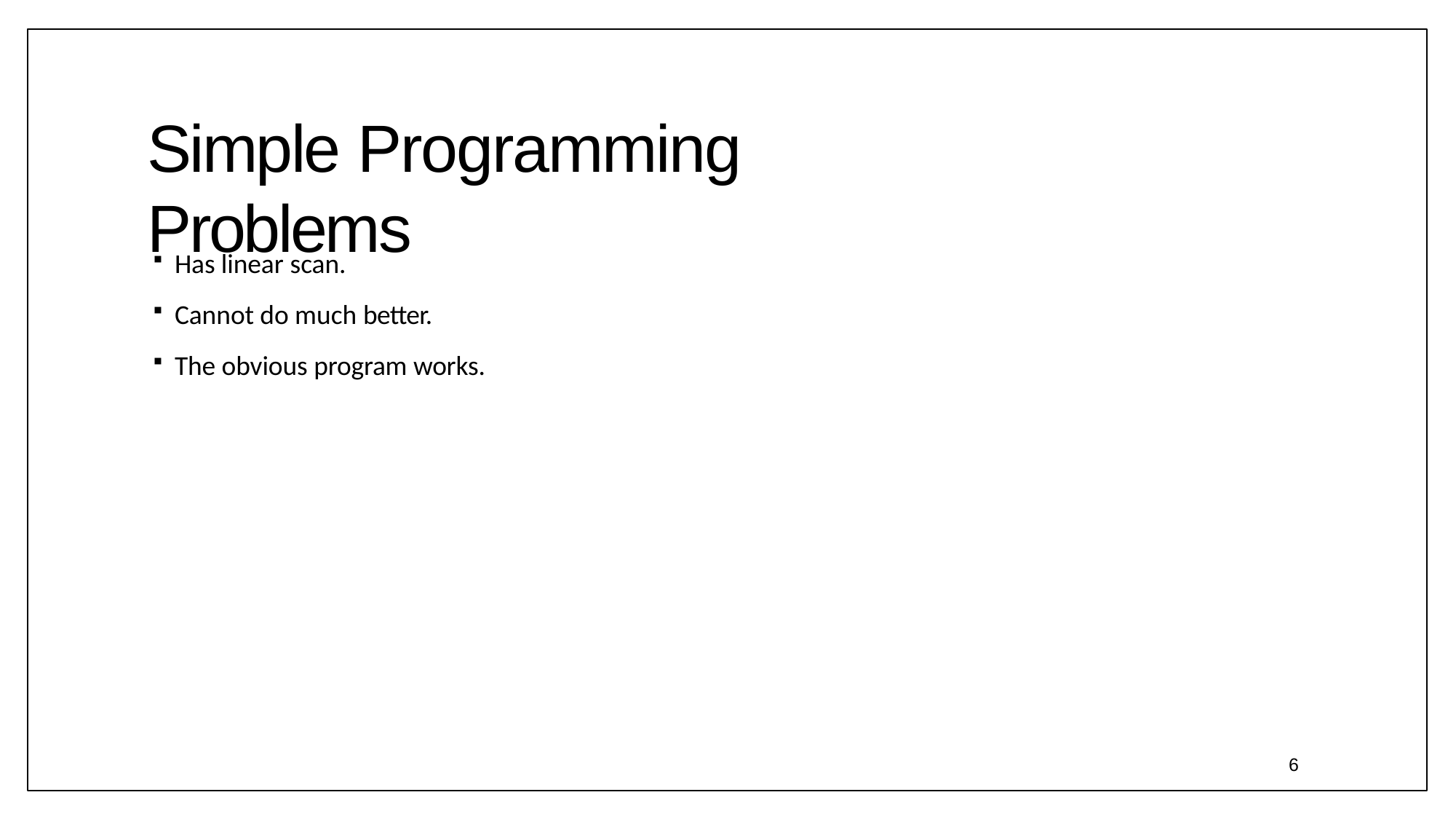

# Simple Programming Problems
Has linear scan.
Cannot do much better.
The obvious program works.
6